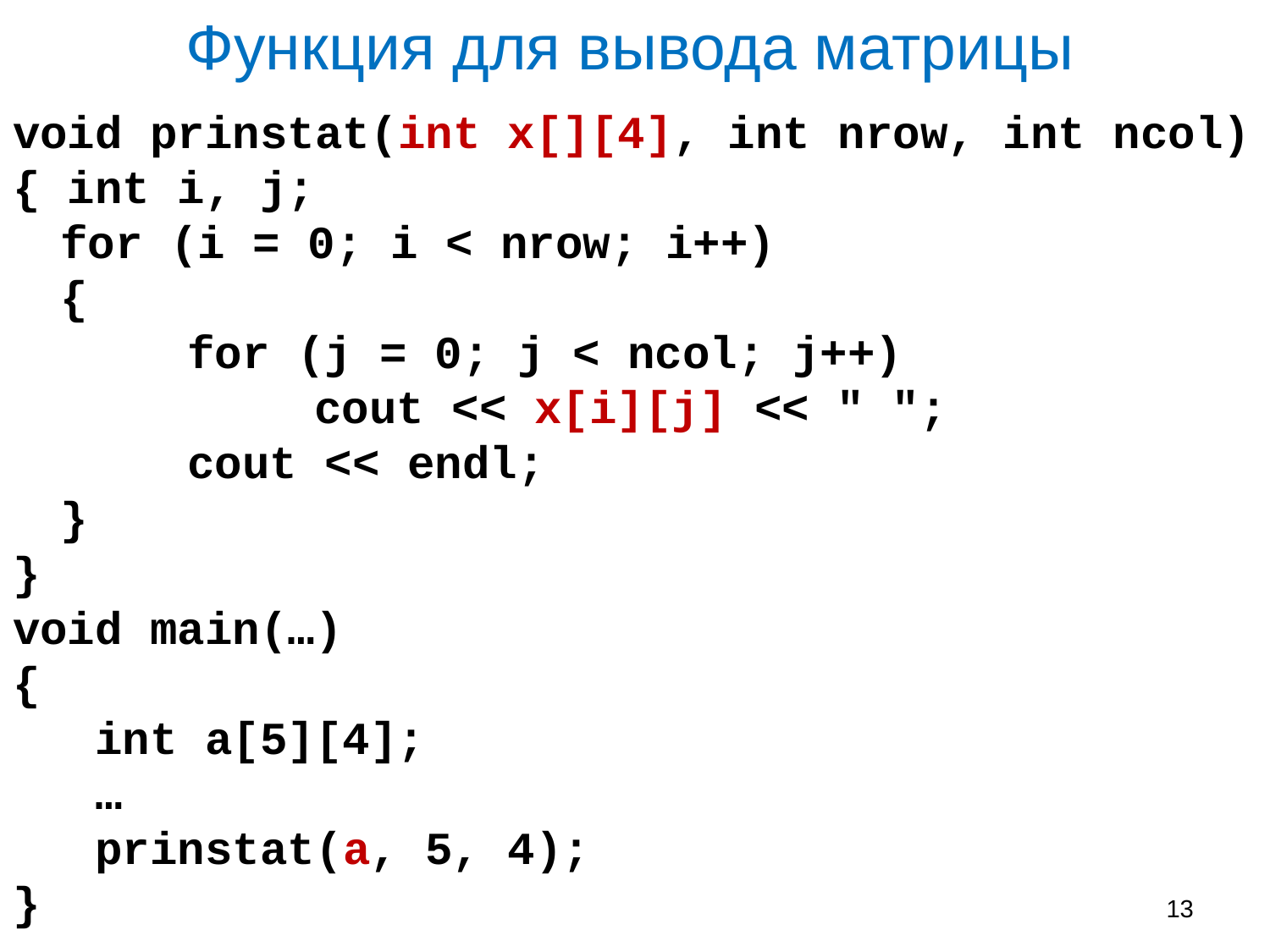

# Функция для вывода матрицы
void prinstat(int x[][4], int nrow, int ncol)
{ int i, j;
	for (i = 0; i < nrow; i++)
	{
		for (j = 0; j < ncol; j++)
			cout << x[i][j] << " ";
		cout << endl;
	}
}
void main(…)
{
   int a[5][4];
   …
   prinstat(a, 5, 4);
}

13